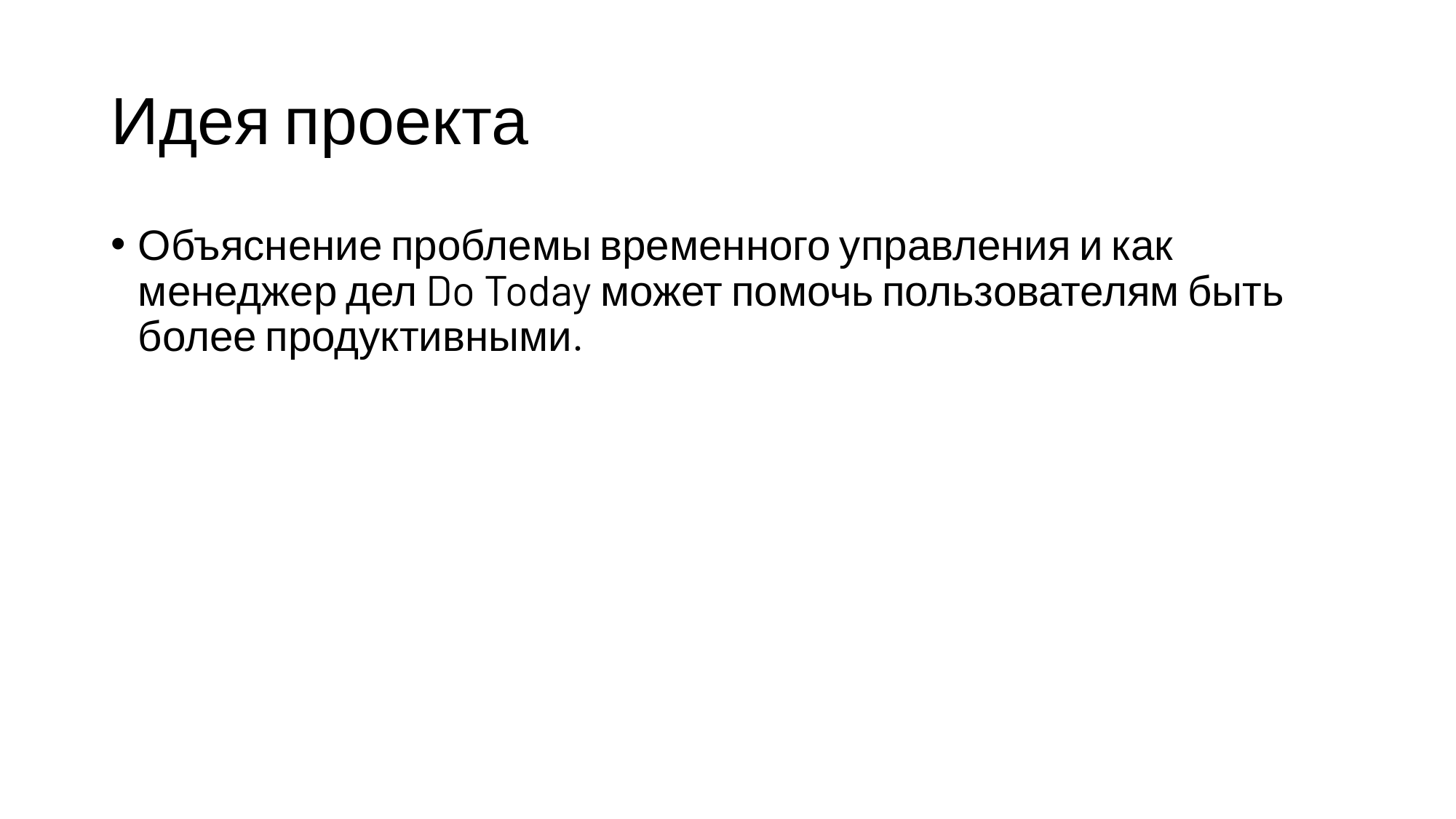

# Идея проекта
Объяснение проблемы временного управления и как менеджер дел Do Today может помочь пользователям быть более продуктивными.